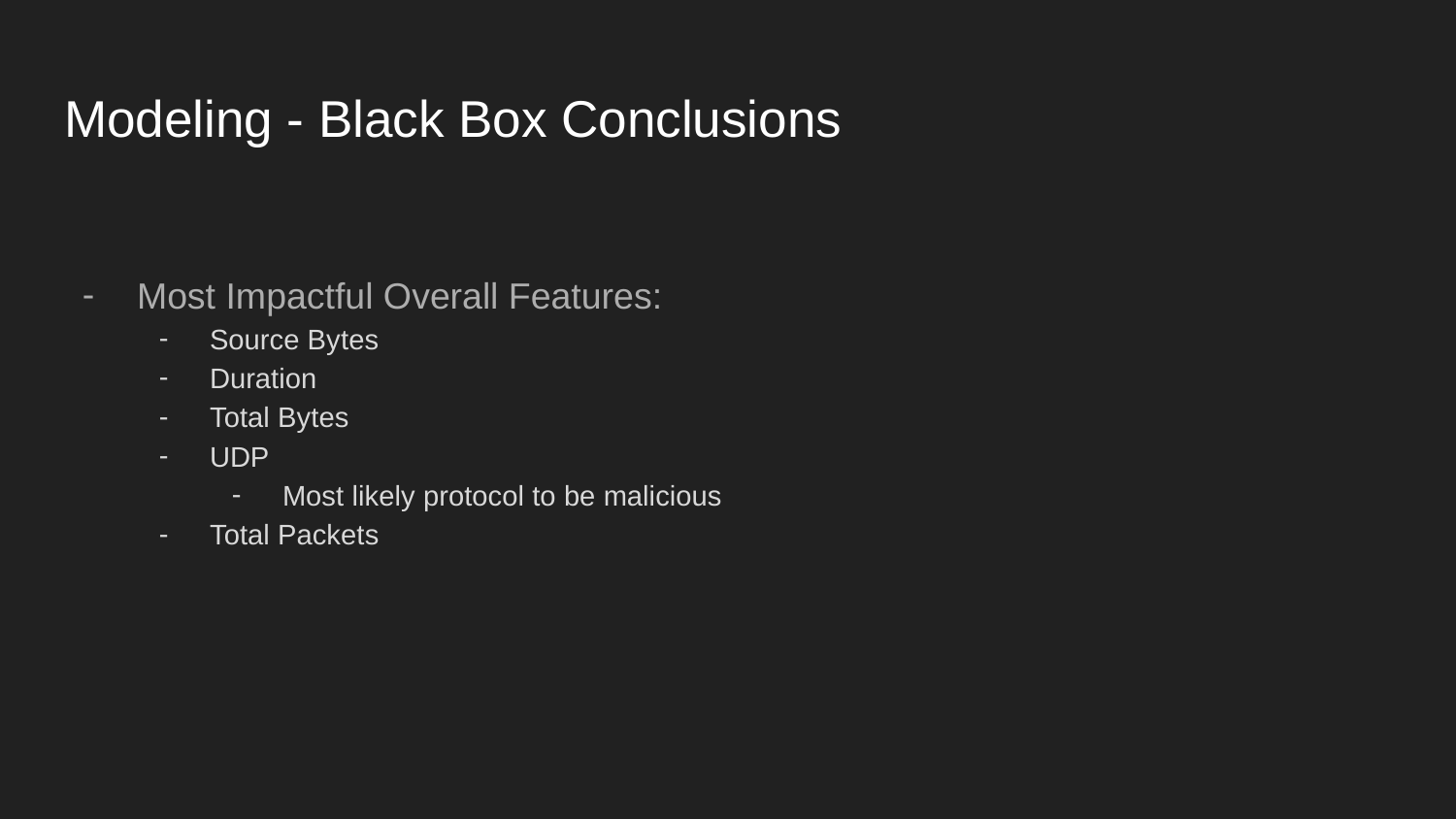

# Modeling - Black Box Conclusions

Most Impactful Overall Features:
Source Bytes
Duration
Total Bytes
UDP
Most likely protocol to be malicious
Total Packets